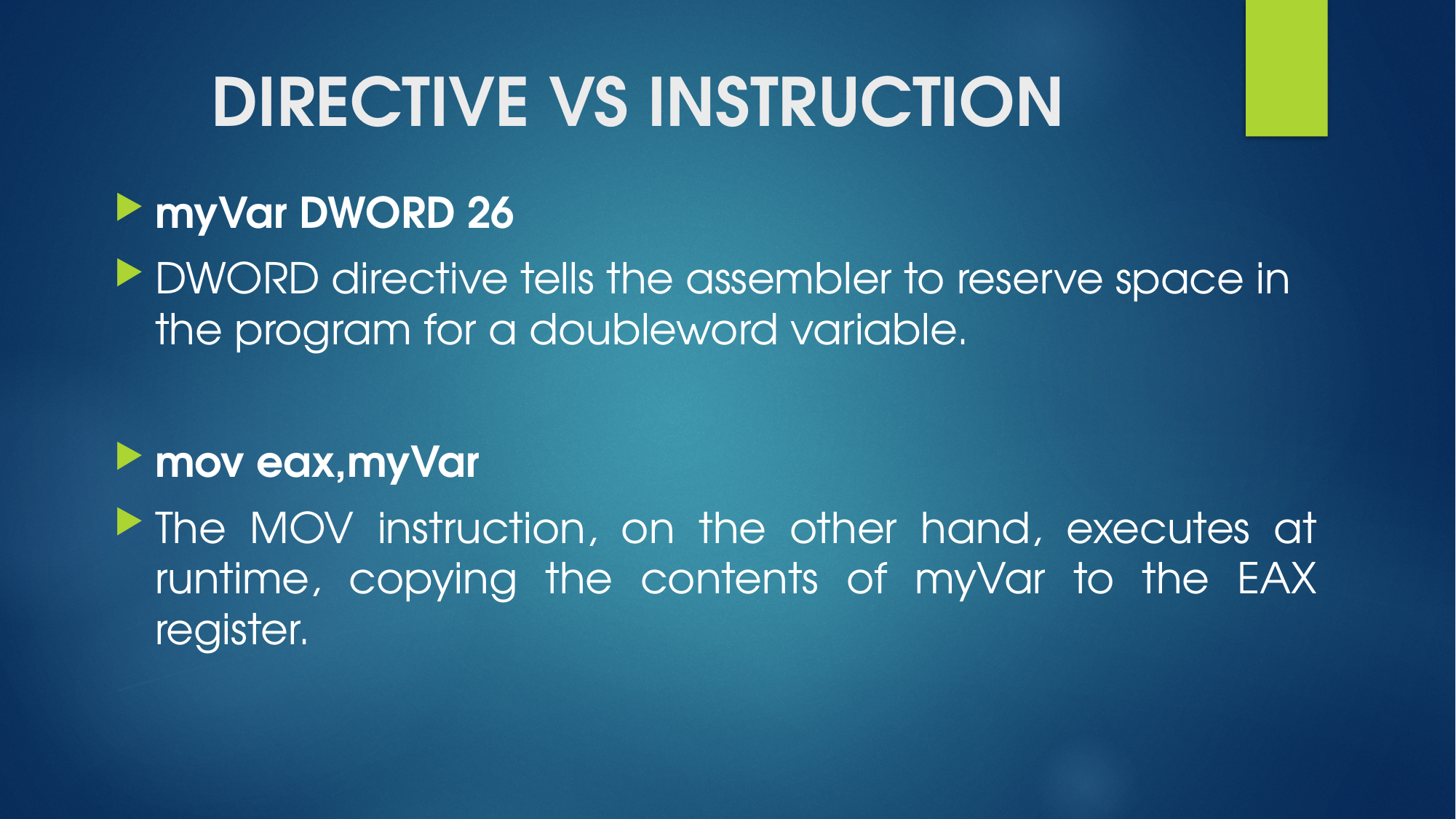

# DIRECTIVE VS INSTRUCTION
myVar DWORD 26
DWORD directive tells the assembler to reserve space in the program for a doubleword variable.

mov eax,myVar
The MOV instruction, on the other hand, executes at runtime, copying the contents of myVar to the EAX register.